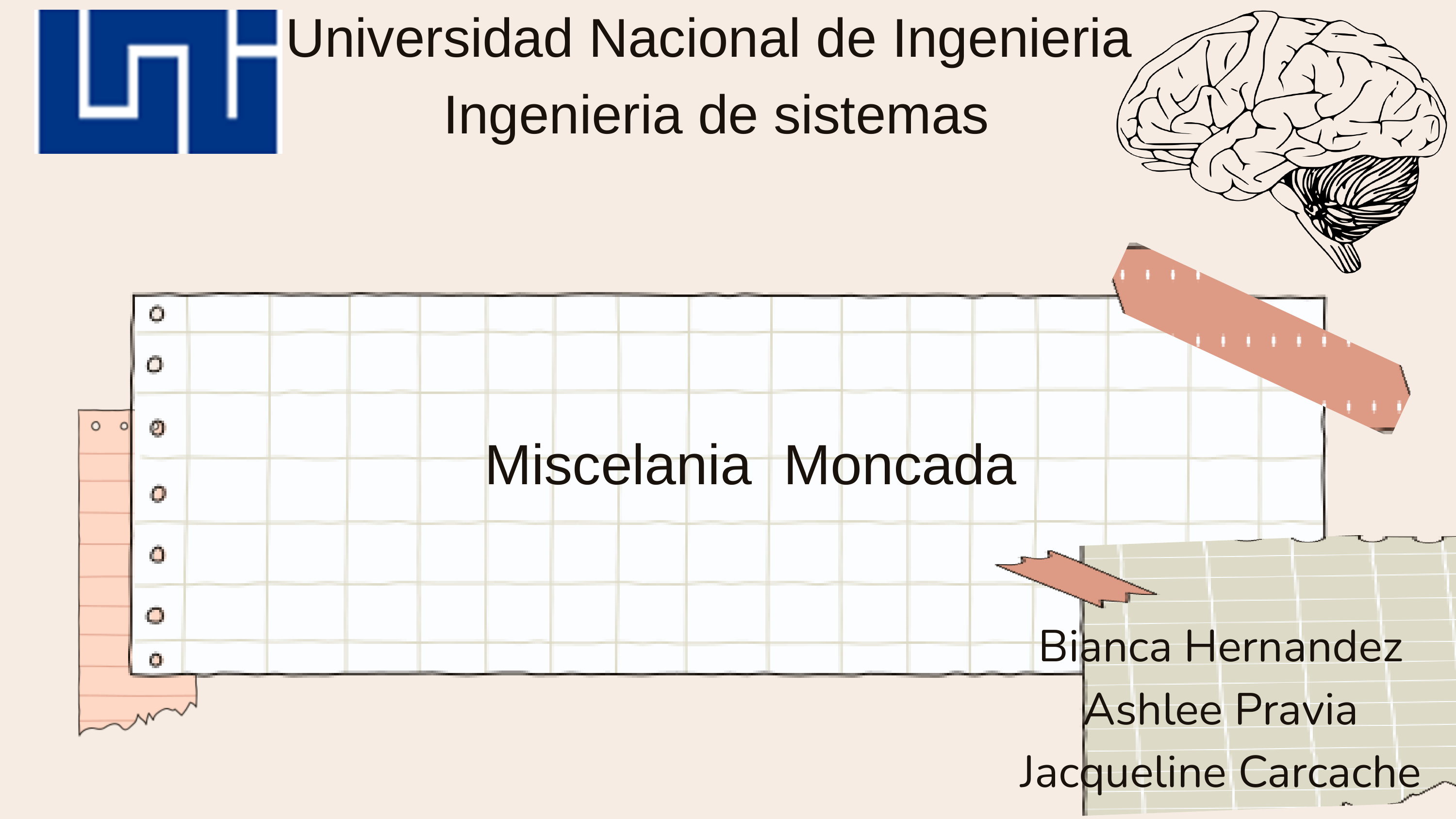

Universidad Nacional de Ingenieria
Ingenieria de sistemas

Miscelania  Moncada

Bianca Hernandez
Ashlee Pravia
Jacqueline Carcache